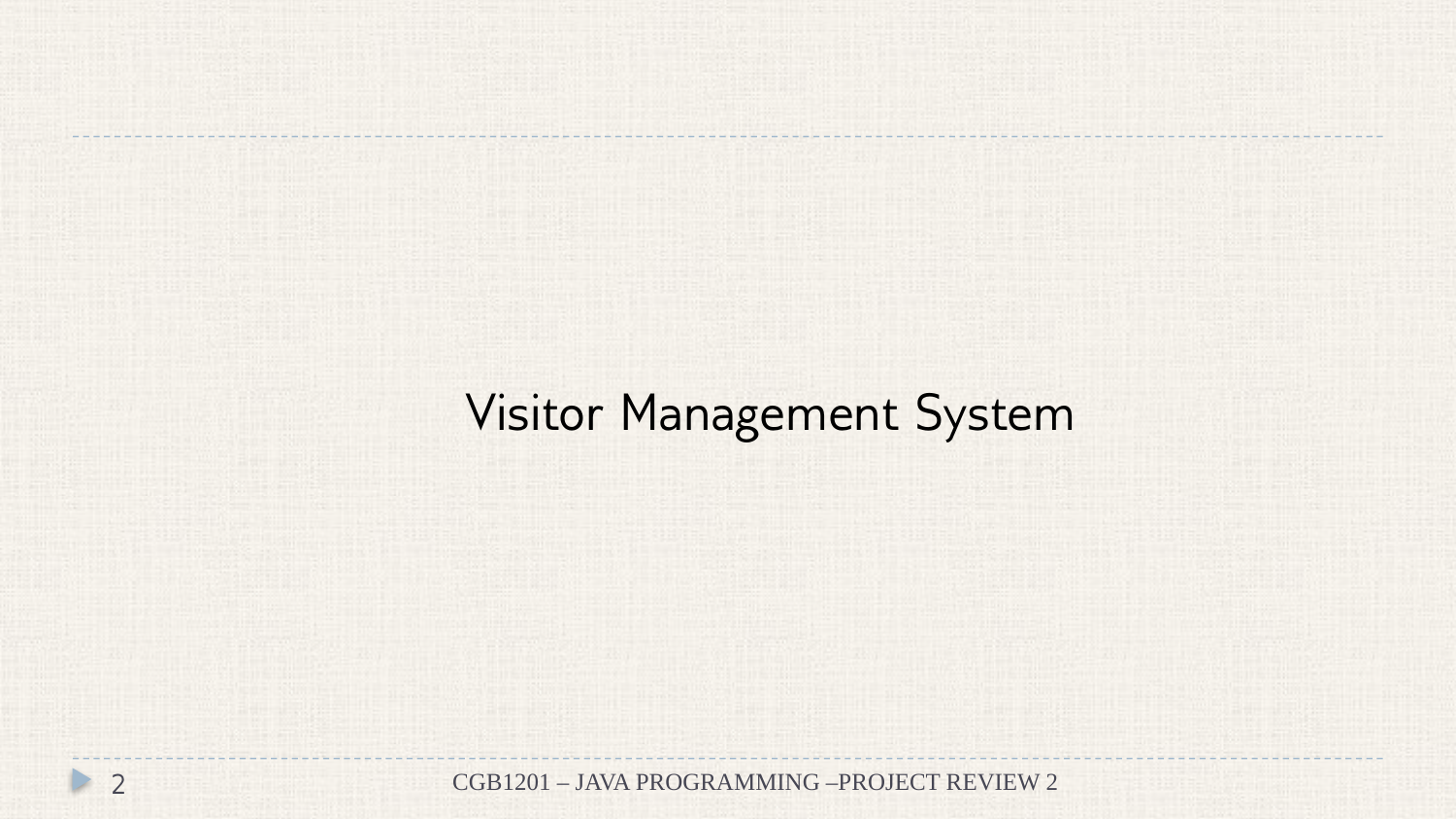

#

                        Visitor Management System

2
CGB1201 – JAVA PROGRAMMING –PROJECT REVIEW 2